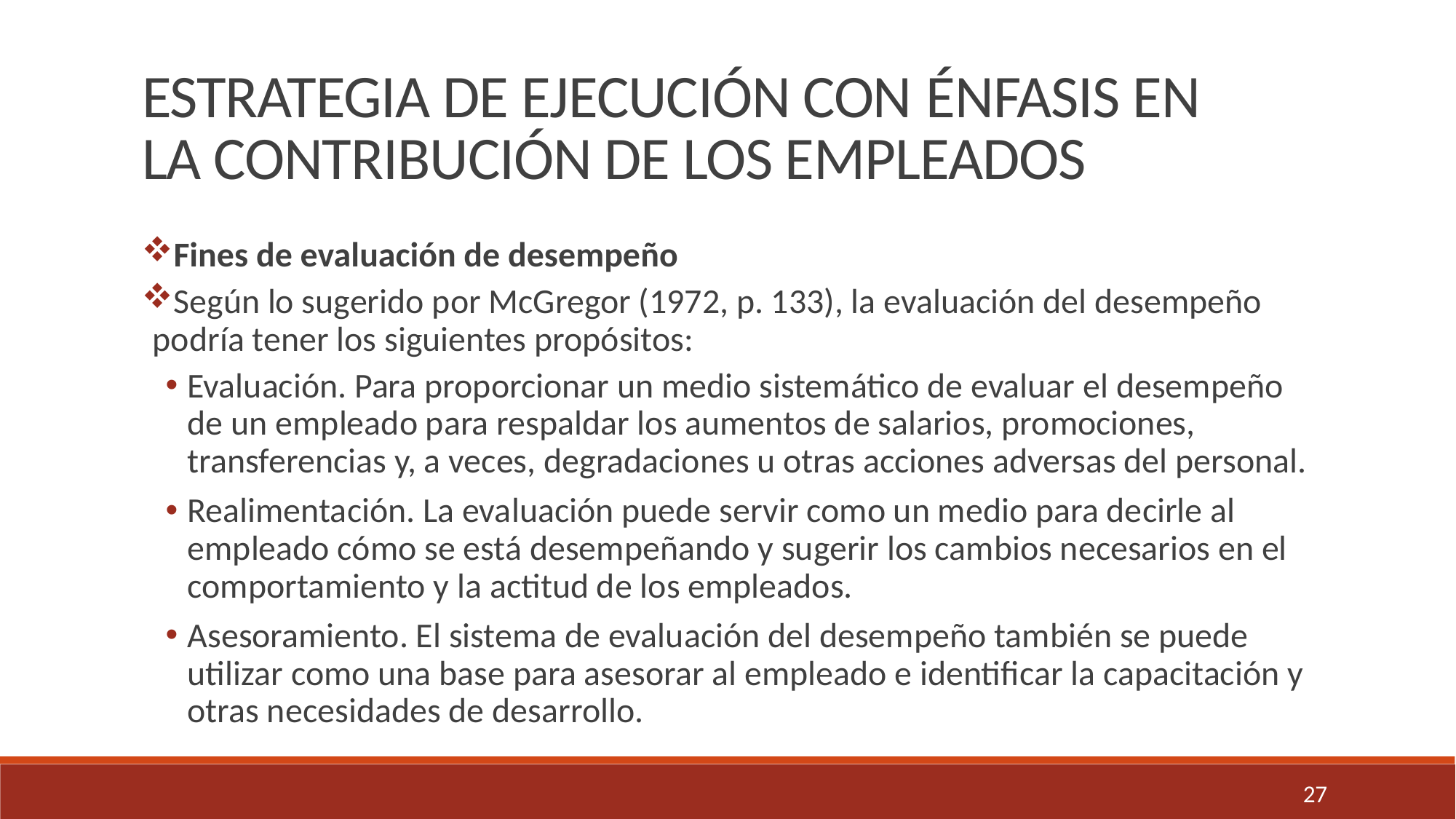

ESTRATEGIA DE EJECUCIÓN CON ÉNFASIS EN
LA CONTRIBUCIÓN DE LOS EMPLEADOS
Fines de evaluación de desempeño
Según lo sugerido por McGregor (1972, p. 133), la evaluación del desempeño podría tener los siguientes propósitos:
Evaluación. Para proporcionar un medio sistemático de evaluar el desempeño de un empleado para respaldar los aumentos de salarios, promociones, transferencias y, a veces, degradaciones u otras acciones adversas del personal.
Realimentación. La evaluación puede servir como un medio para decirle al empleado cómo se está desempeñando y sugerir los cambios necesarios en el comportamiento y la actitud de los empleados.
Asesoramiento. El sistema de evaluación del desempeño también se puede utilizar como una base para asesorar al empleado e identificar la capacitación y otras necesidades de desarrollo.
27